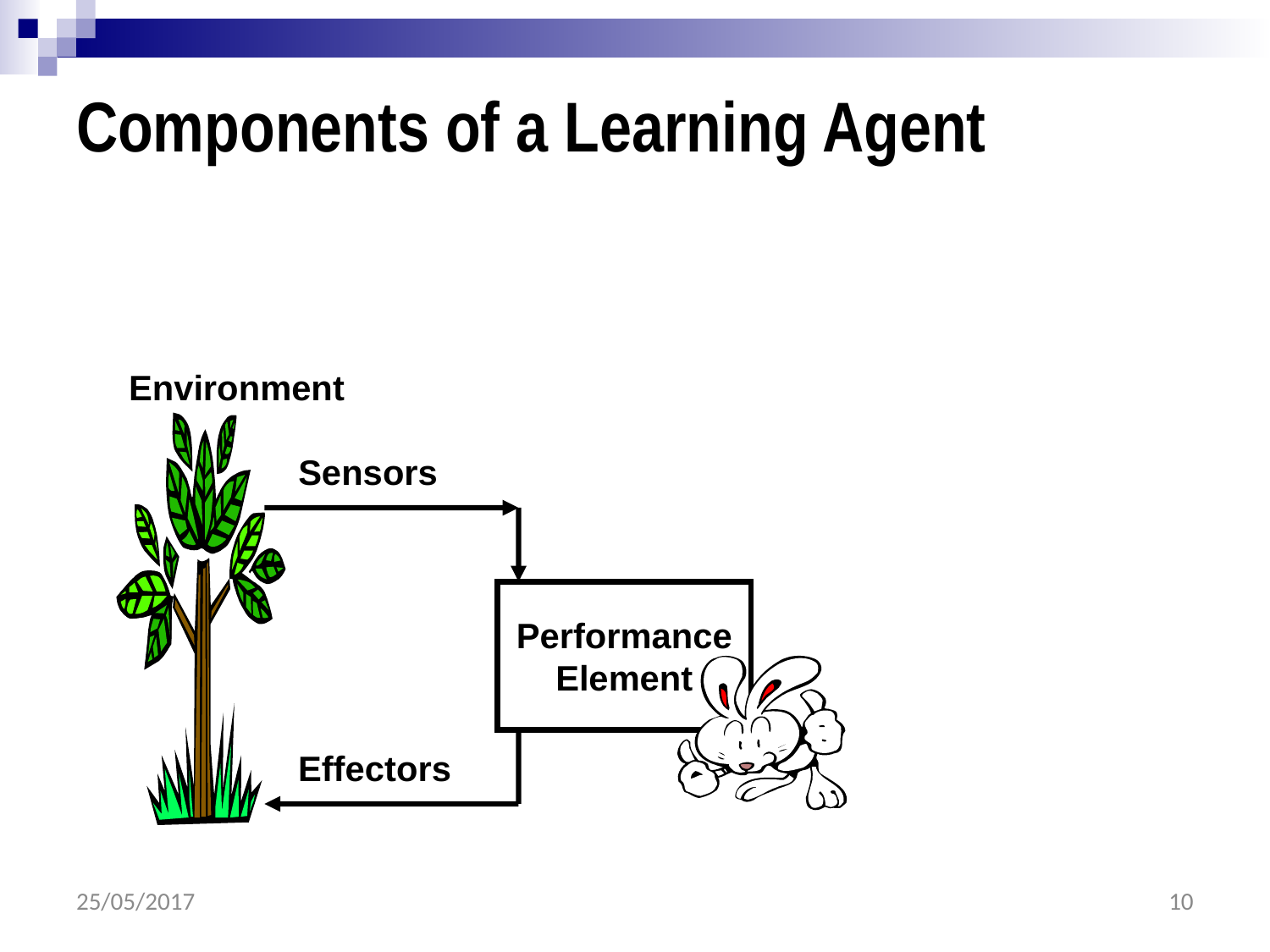

# Components of a Learning Agent
Environment

Sensors

Performance
Element

Effectors

25/05/2017
10